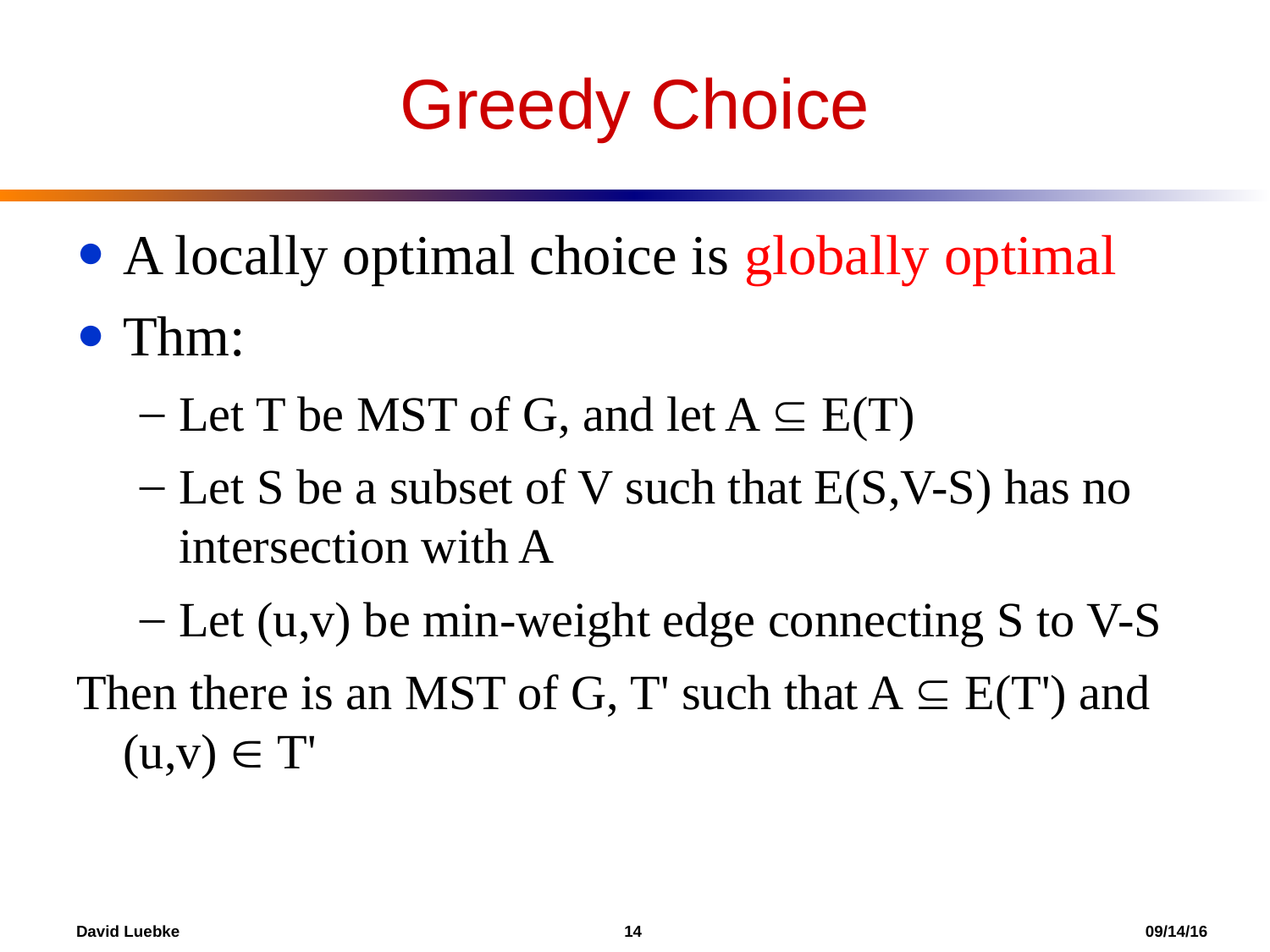

Greedy Choice
A locally optimal choice is globally optimal
Thm:
Let T be MST of G, and let A ⊆ E(T)
Let S be a subset of V such that E(S,V-S) has no intersection with A
Let (u,v) be min-weight edge connecting S to V-S
Then there is an MST of G, T' such that A ⊆ E(T') and (u,v) ∈ T'
David Luebke				         14 				            09/14/16